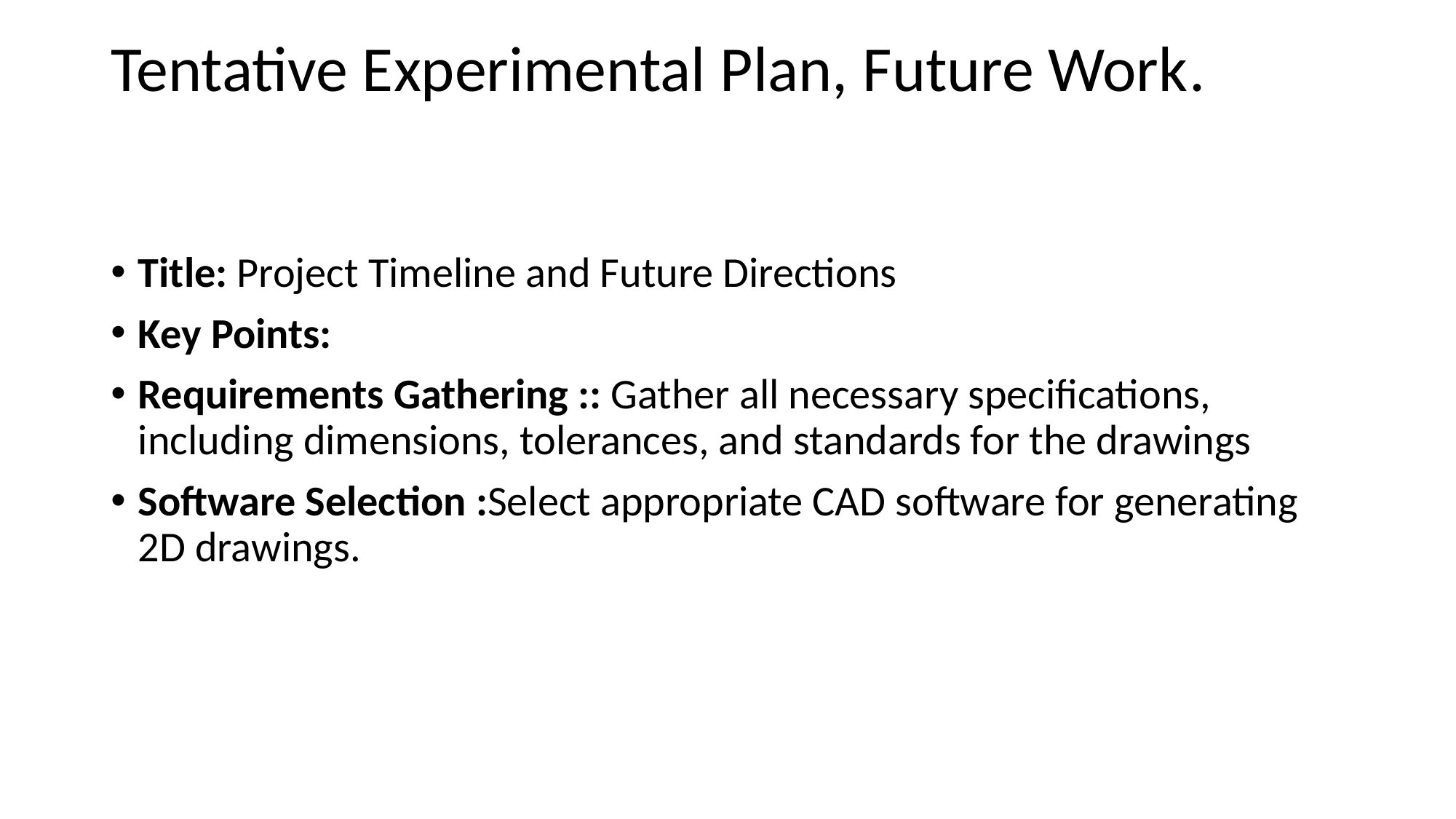

# Tentative Experimental Plan, Future Work.
Title: Project Timeline and Future Directions
Key Points:
Requirements Gathering :: Gather all necessary specifications, including dimensions, tolerances, and standards for the drawings
Software Selection :Select appropriate CAD software for generating 2D drawings.